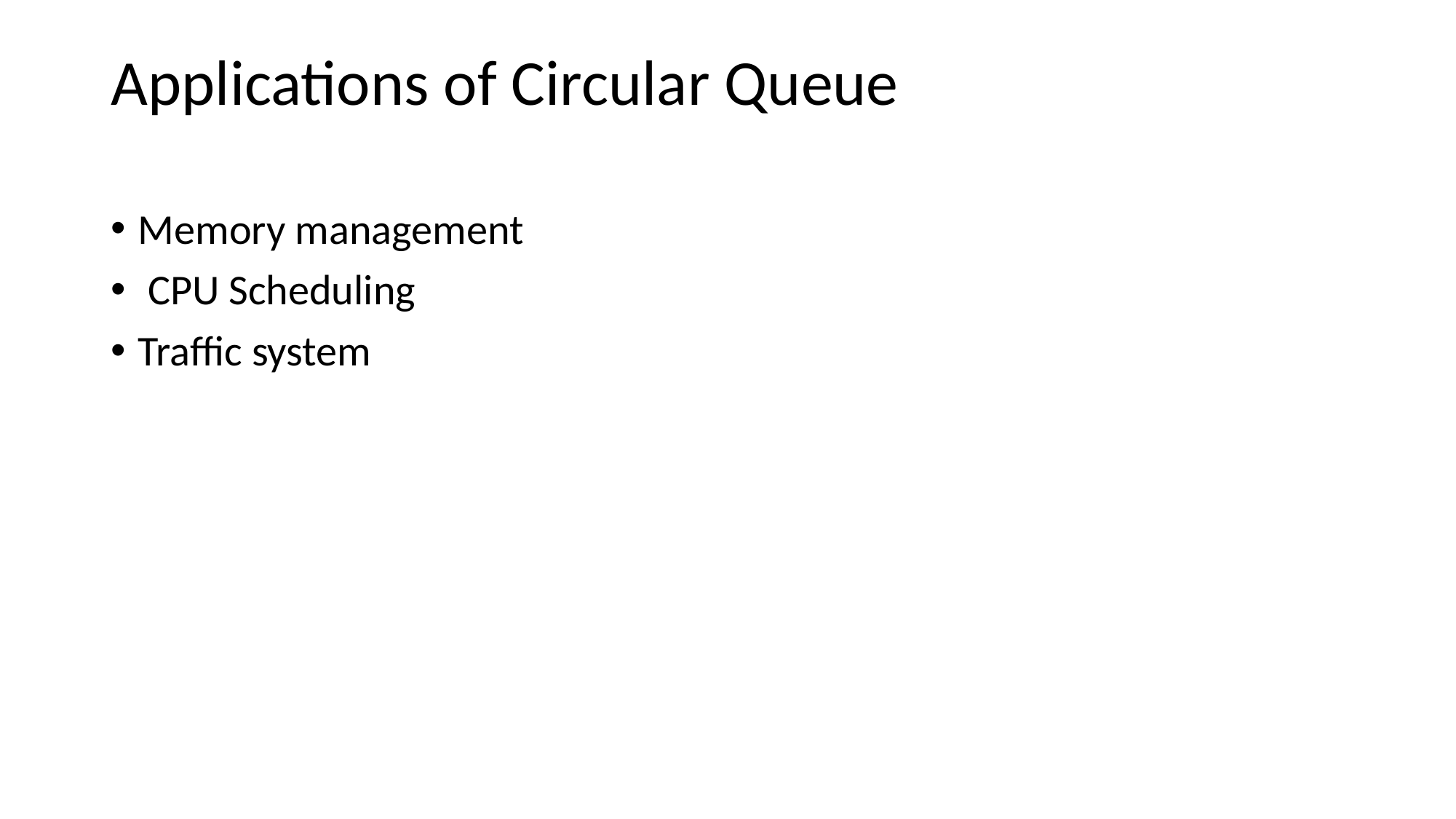

# Applications of Circular Queue
Memory management
 CPU Scheduling
Traffic system